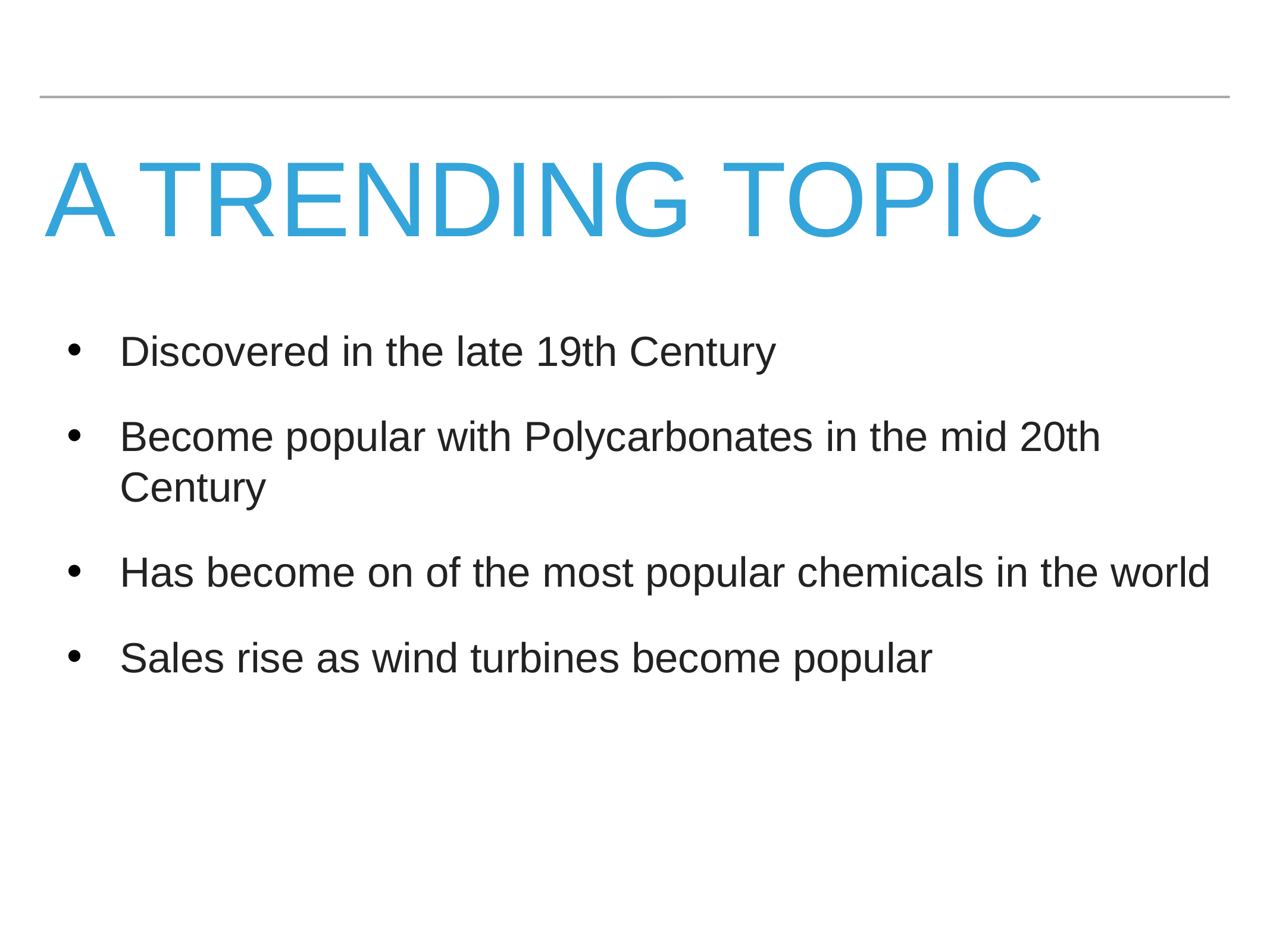

# A Trending Topic
Discovered in the late 19th Century
Become popular with Polycarbonates in the mid 20th Century
Has become on of the most popular chemicals in the world
Sales rise as wind turbines become popular